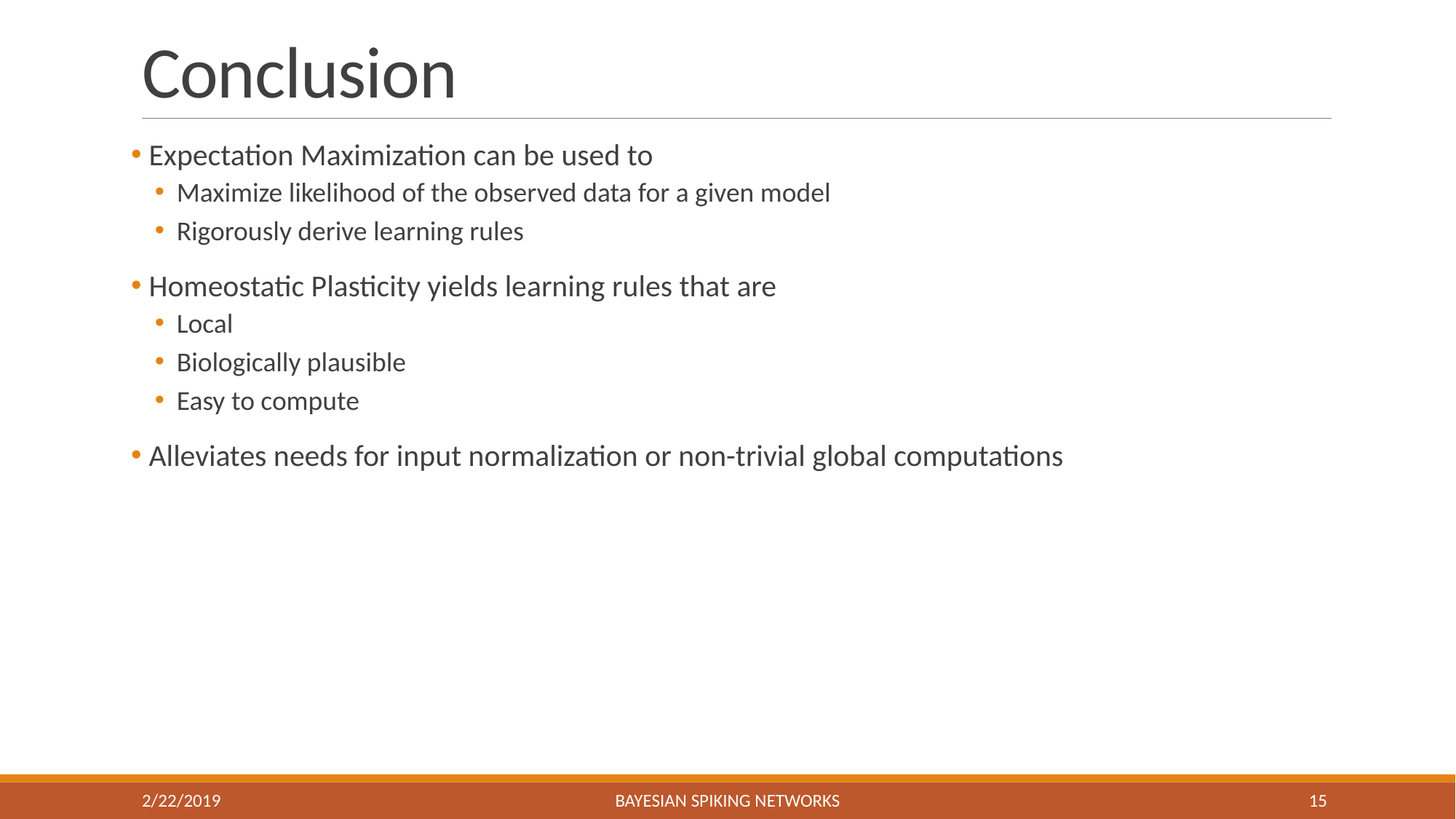

# Conclusion
 Expectation Maximization can be used to
Maximize likelihood of the observed data for a given model
Rigorously derive learning rules
 Homeostatic Plasticity yields learning rules that are
Local
Biologically plausible
Easy to compute
 Alleviates needs for input normalization or non-trivial global computations
2/22/2019
Bayesian Spiking Networks
15